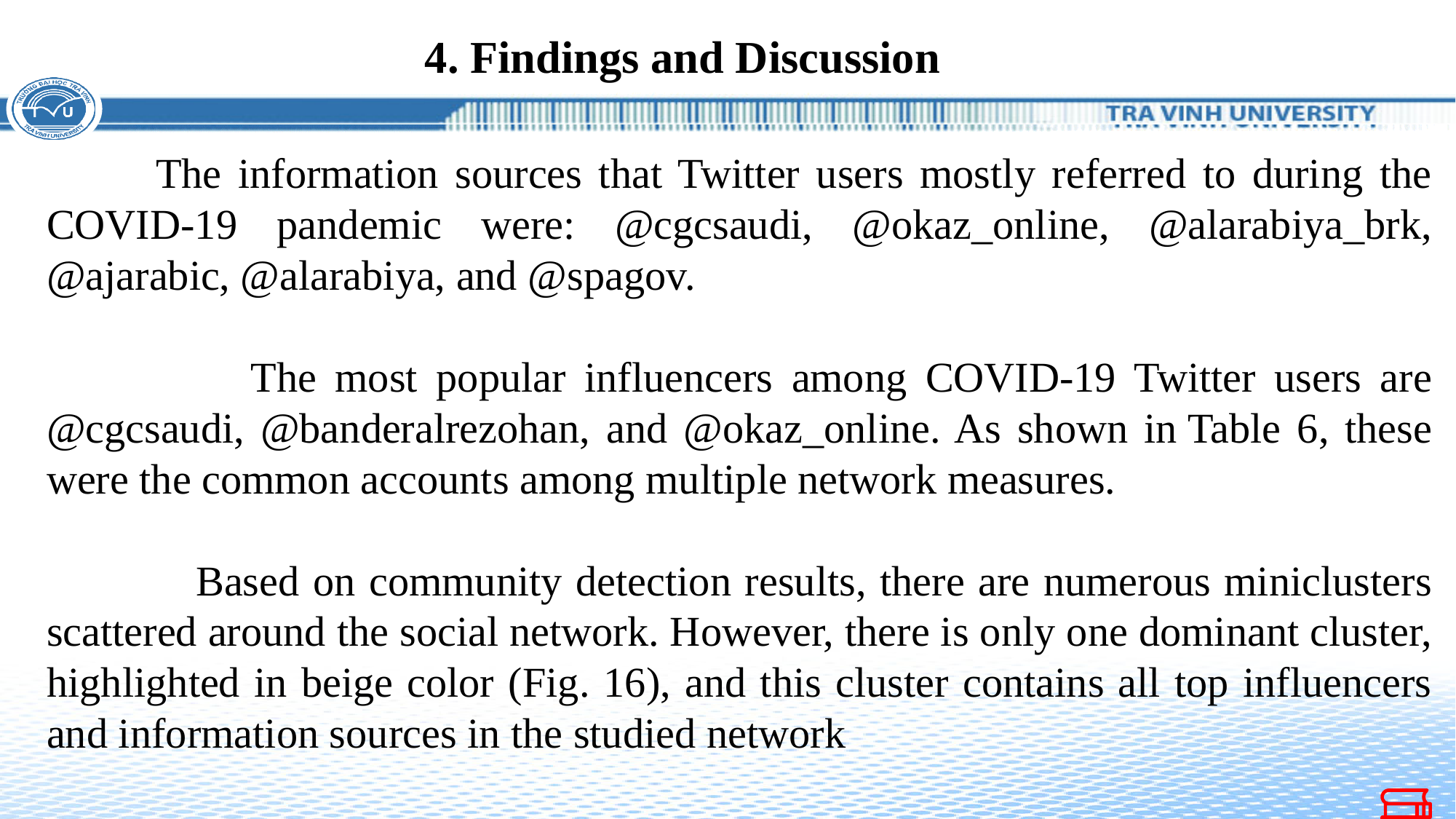

4. Findings and Discussion

	The information sources that Twitter users mostly referred to during the COVID-19 pandemic were: @cgcsaudi, @okaz_online, @alarabiya_brk, @ajarabic, @alarabiya, and @spagov.

           The most popular influencers among COVID-19 Twitter users are @cgcsaudi, @banderalrezohan, and @okaz_online. As shown in Table 6, these were the common accounts among multiple network measures.

           Based on community detection results, there are numerous miniclusters scattered around the social network. However, there is only one dominant cluster, highlighted in beige color (Fig. 16), and this cluster contains all top influencers and information sources in the studied network